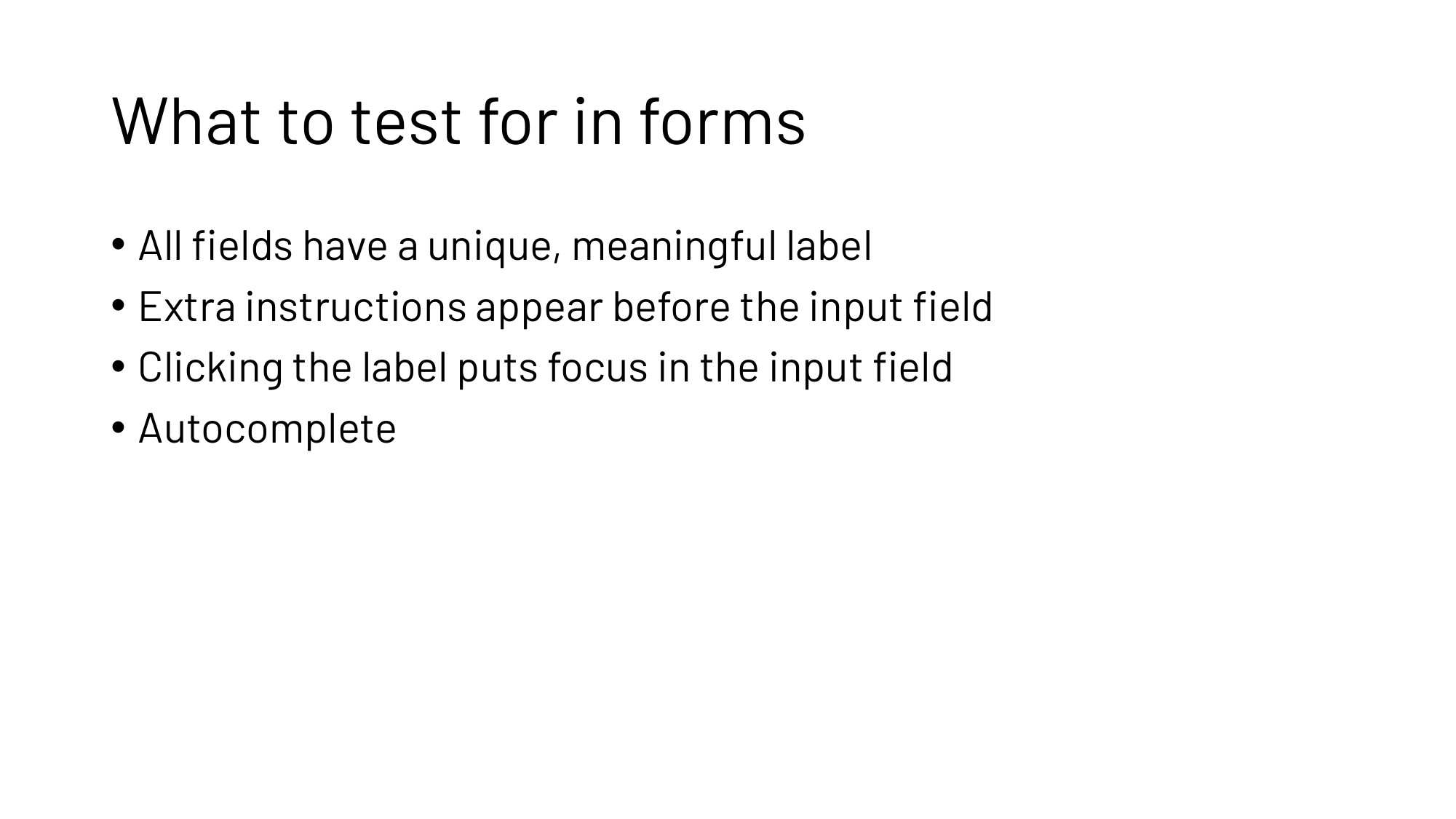

# What to test for in forms
All fields have a unique, meaningful label
Extra instructions appear before the input field
Clicking the label puts focus in the input field
Autocomplete